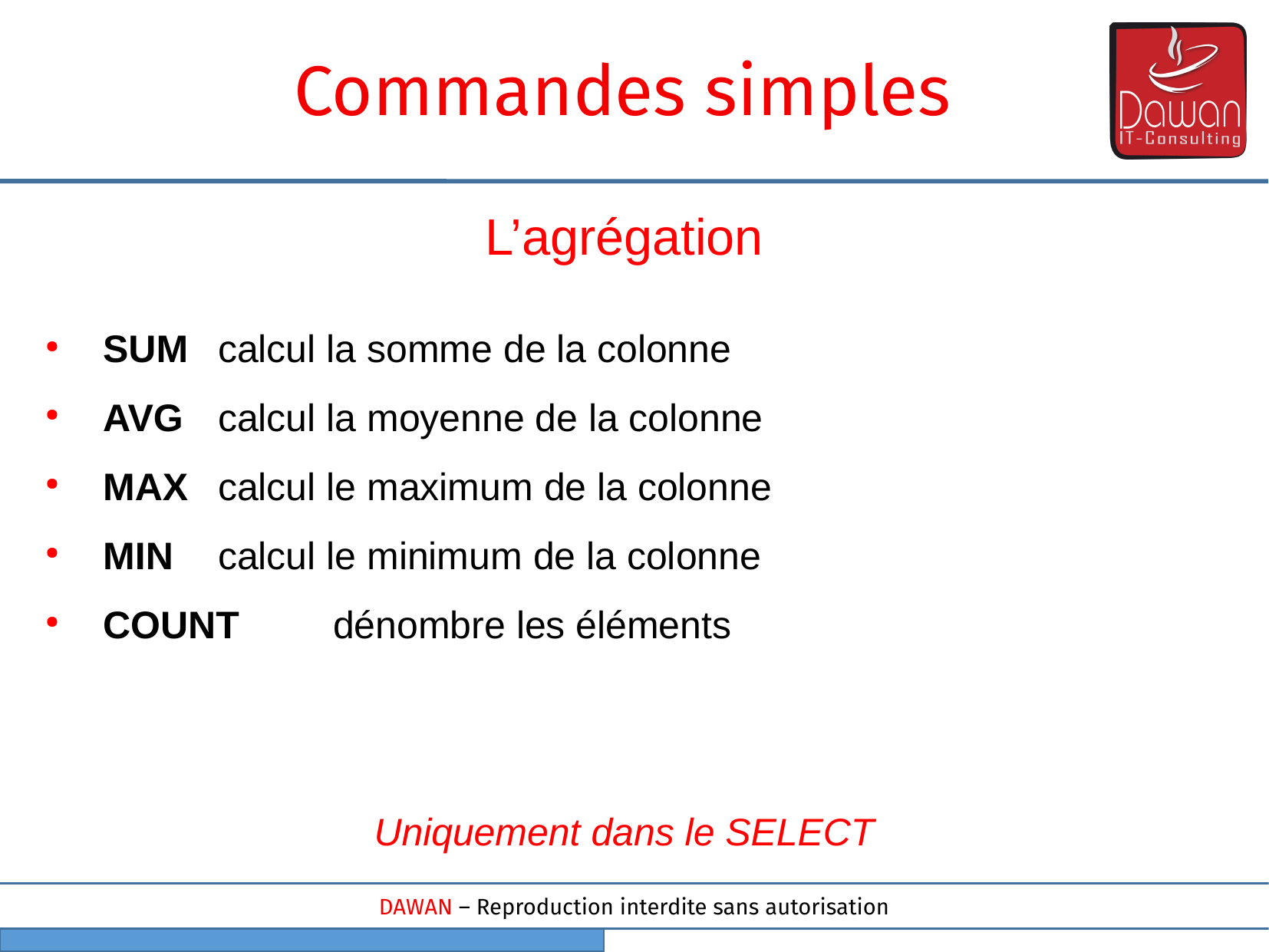

Commandes simples
L’agrégation

SUM 	calcul la somme de la colonne
AVG  	calcul la moyenne de la colonne
MAX 	calcul le maximum de la colonne
MIN  	calcul le minimum de la colonne
COUNT	dénombre les éléments

Uniquement dans le SELECT